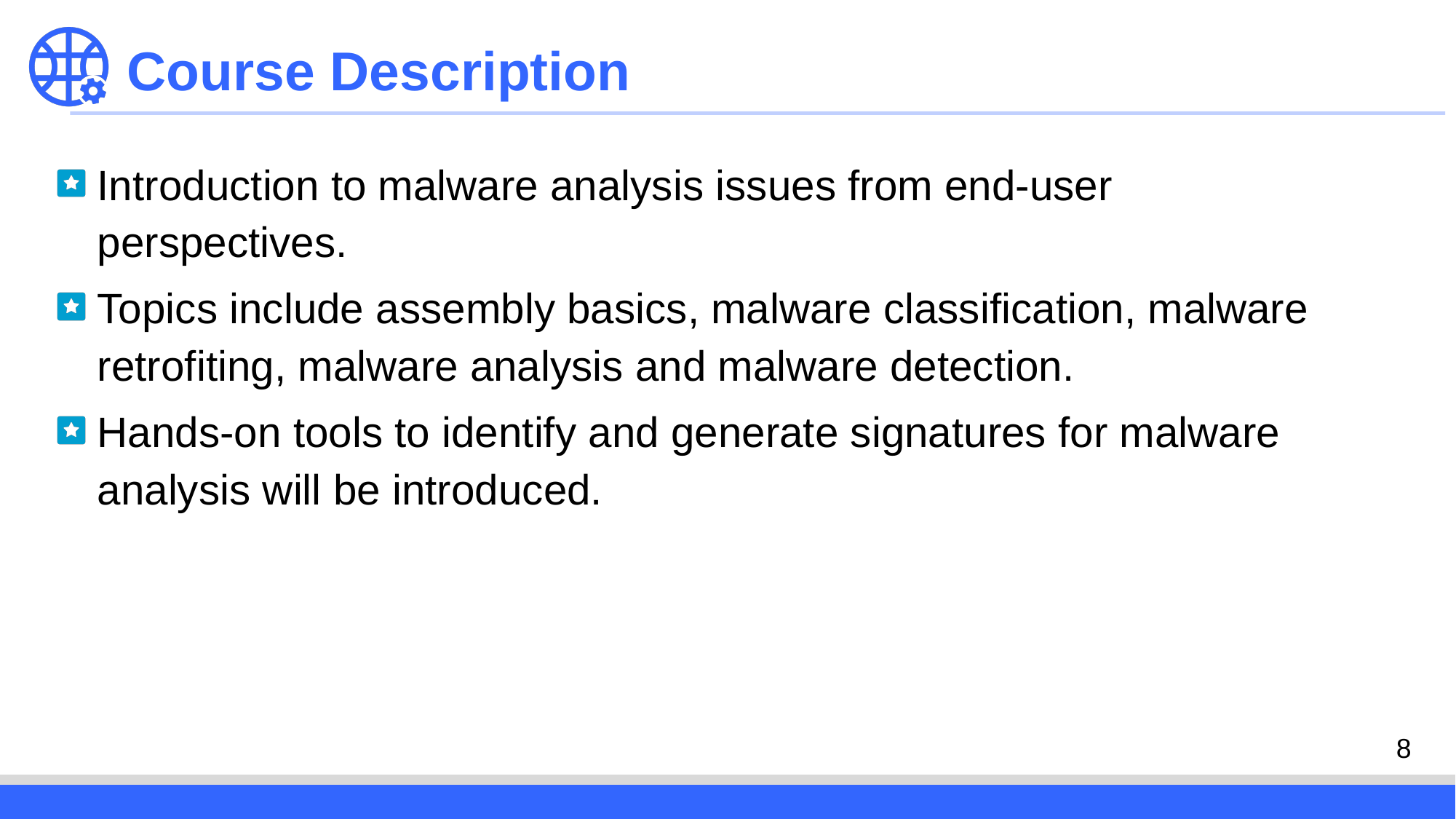

Course Description
Introduction to malware analysis issues from end-user perspectives.
Topics include assembly basics, malware classification, malware retrofiting, malware analysis and malware detection.
Hands-on tools to identify and generate signatures for malware analysis will be introduced.